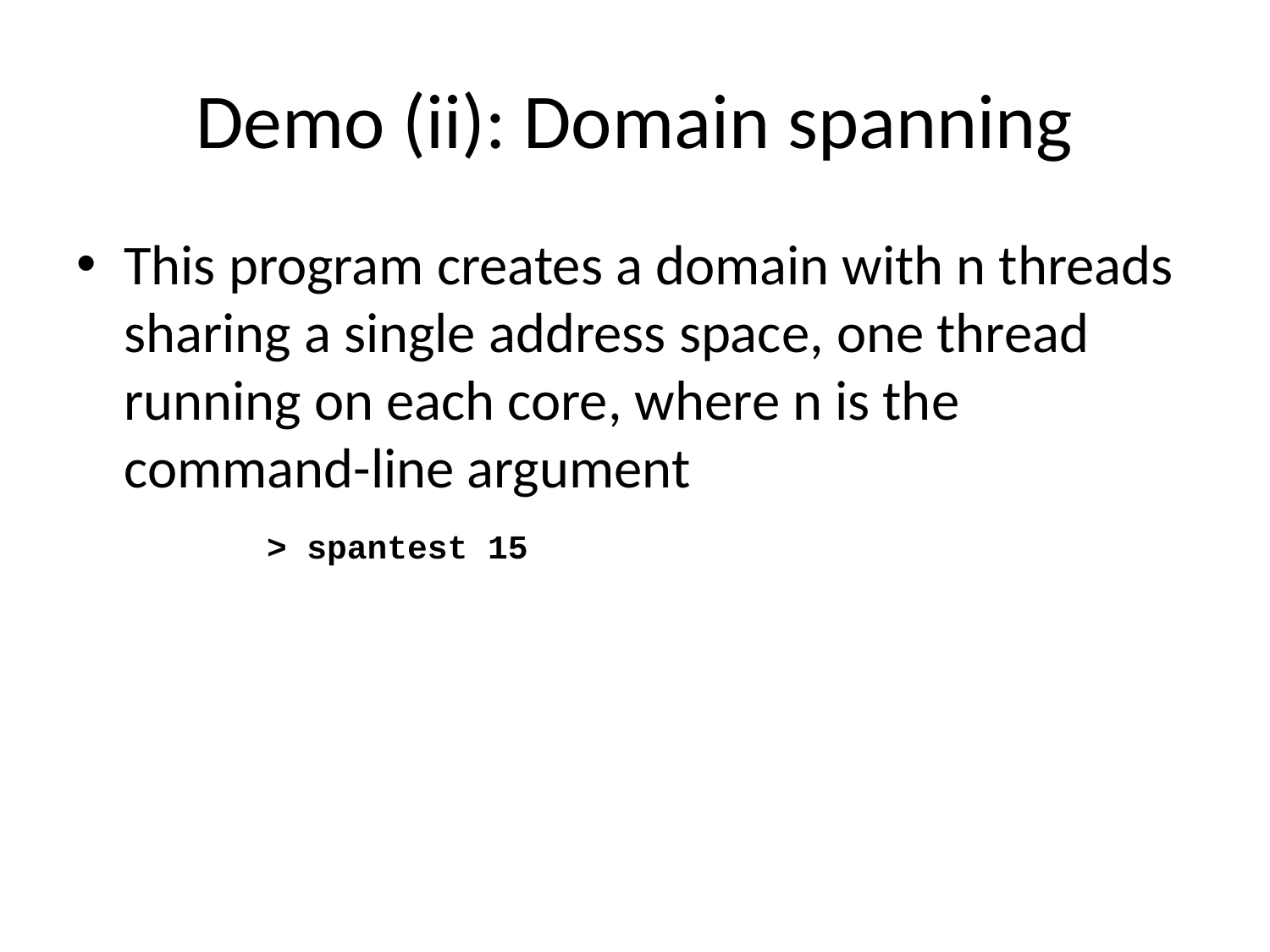

# Demo (ii): Domain spanning
This program creates a domain with n threads sharing a single address space, one thread running on each core, where n is the command-line argument
	> spantest 15